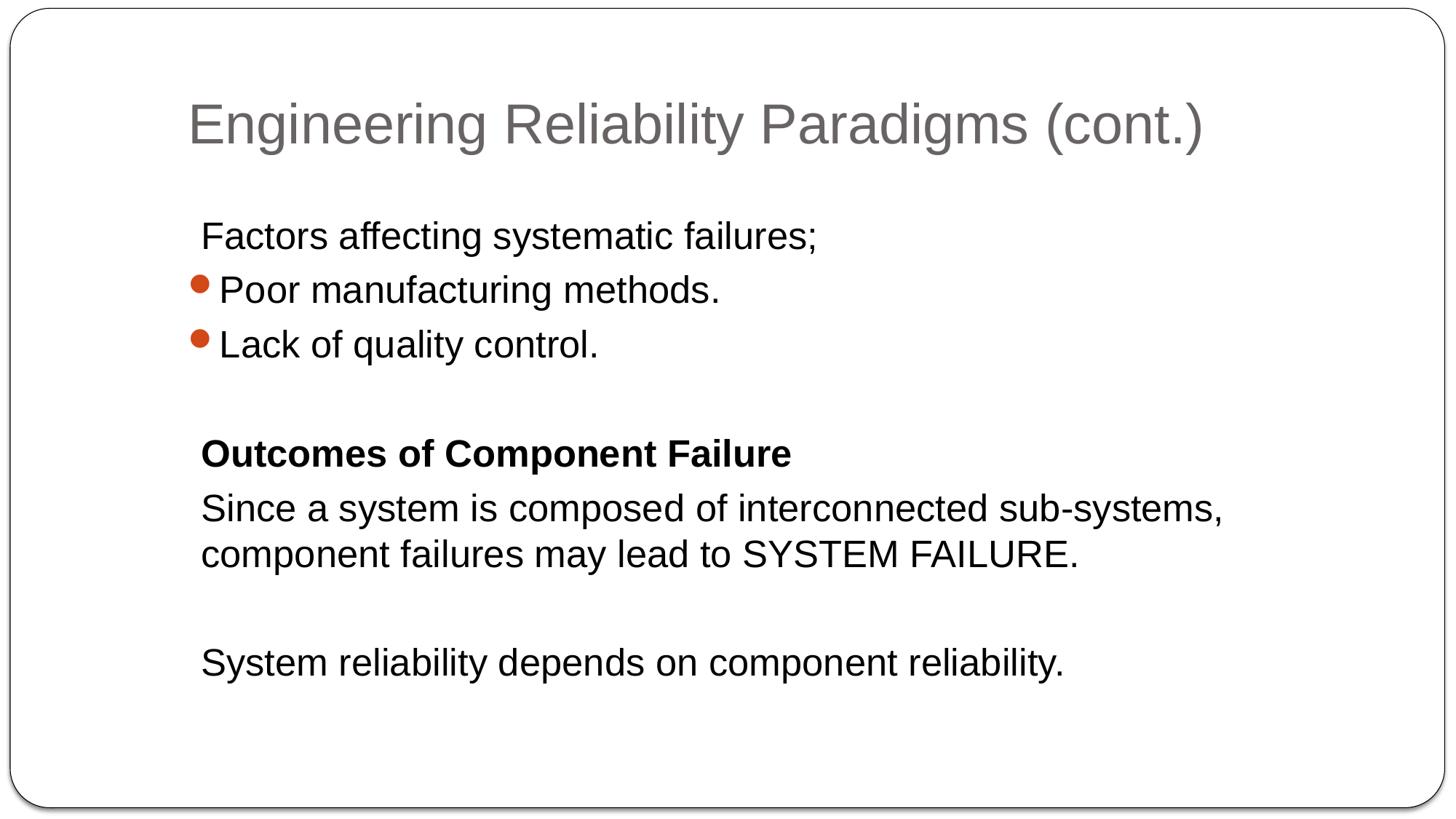

# Engineering Reliability Paradigms (cont.)
Factors affecting systematic failures;
Poor manufacturing methods.
Lack of quality control.

Outcomes of Component Failure
Since a system is composed of interconnected sub-systems, component failures may lead to SYSTEM FAILURE.

System reliability depends on component reliability.